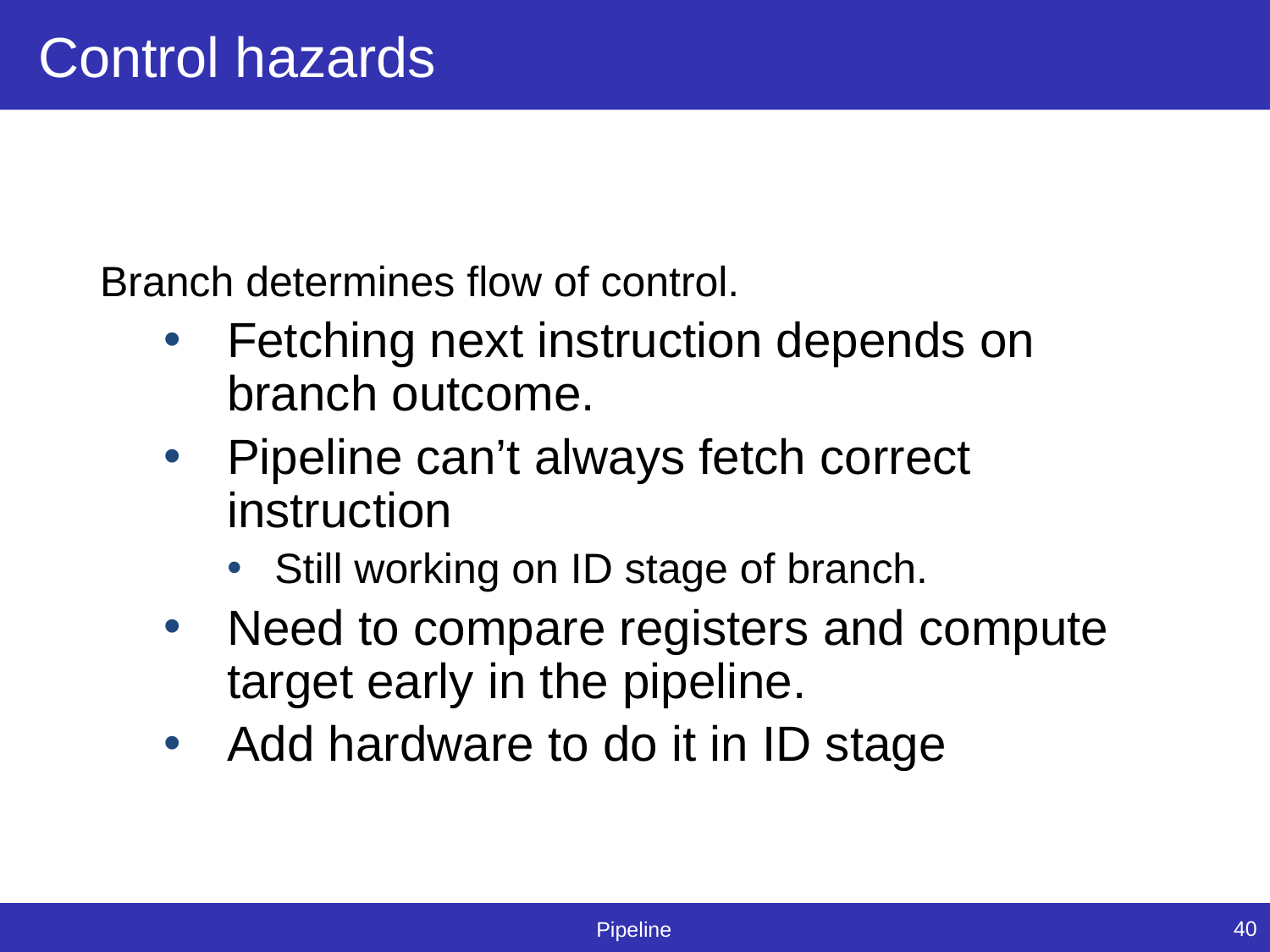

# Control hazards
Branch determines flow of control.
Fetching next instruction depends on branch outcome.
Pipeline can’t always fetch correct instruction
Still working on ID stage of branch.
Need to compare registers and compute target early in the pipeline.
Add hardware to do it in ID stage
40